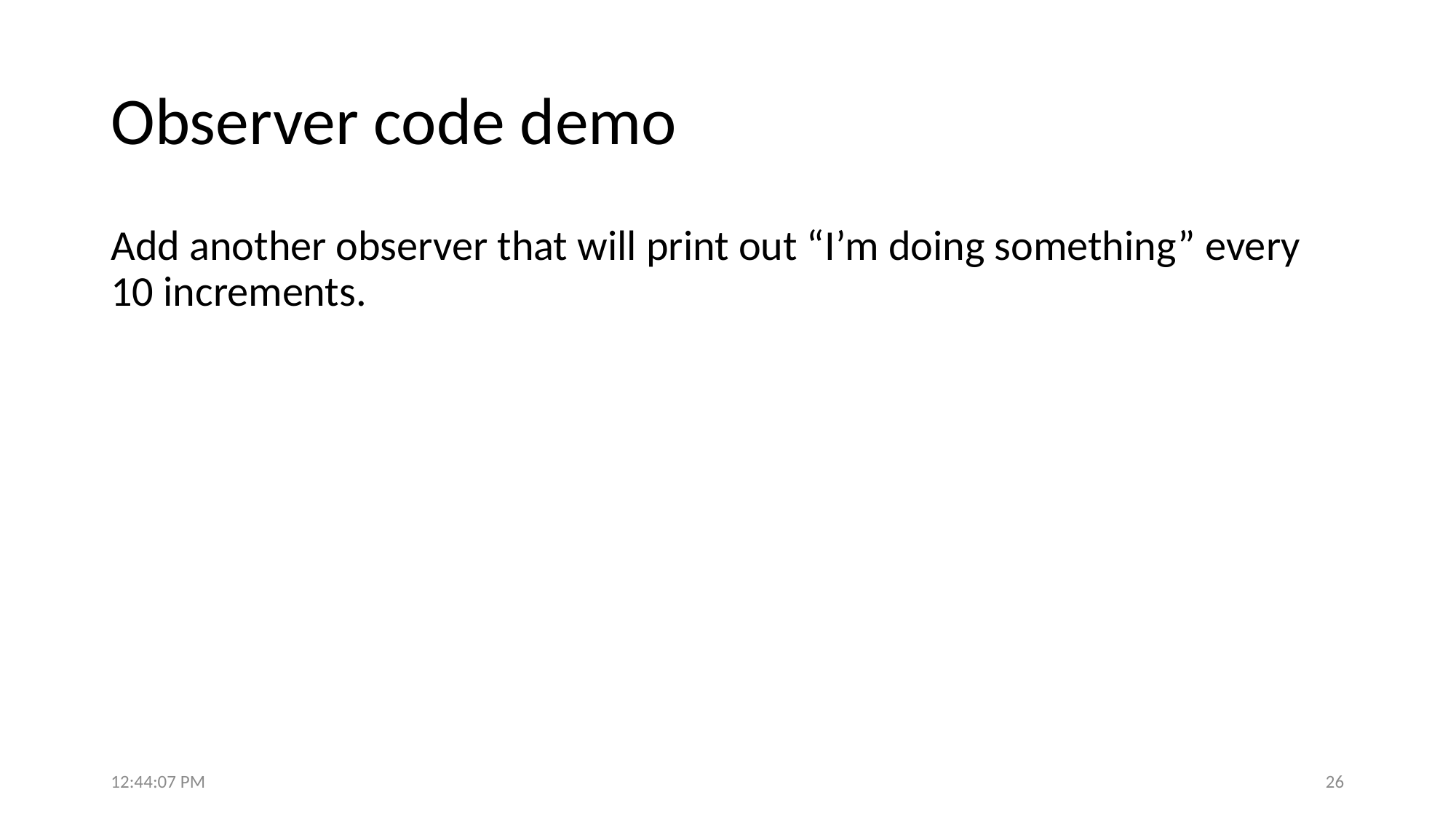

# Observer code demo
Add another observer that will print out “I’m doing something” every 10 increments.
12:44:07 PM
26